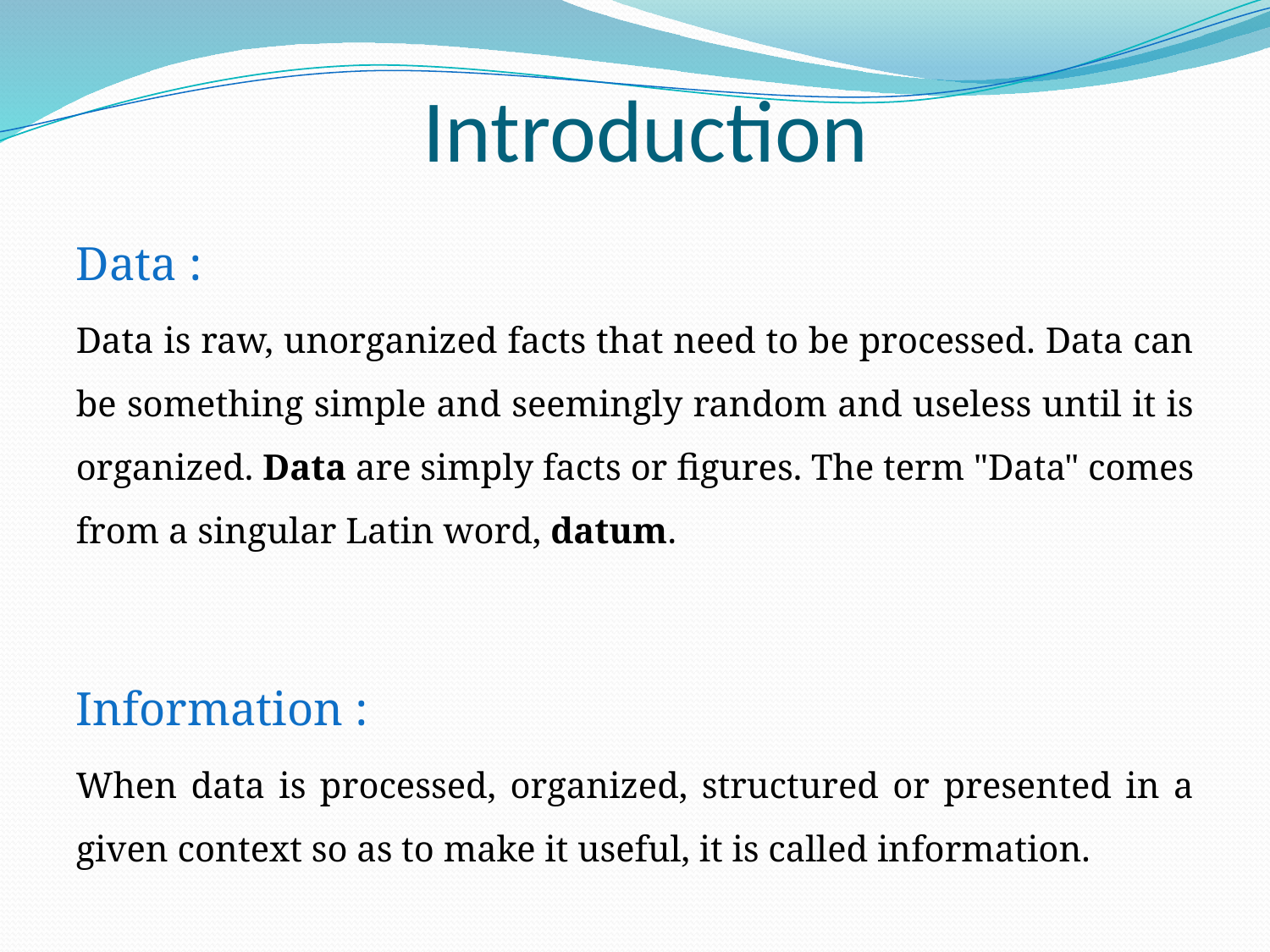

# Introduction
Data :
Data is raw, unorganized facts that need to be processed. Data can be something simple and seemingly random and useless until it is organized. Data are simply facts or figures. The term "Data" comes from a singular Latin word, datum.

Information :
When data is processed, organized, structured or presented in a given context so as to make it useful, it is called information.